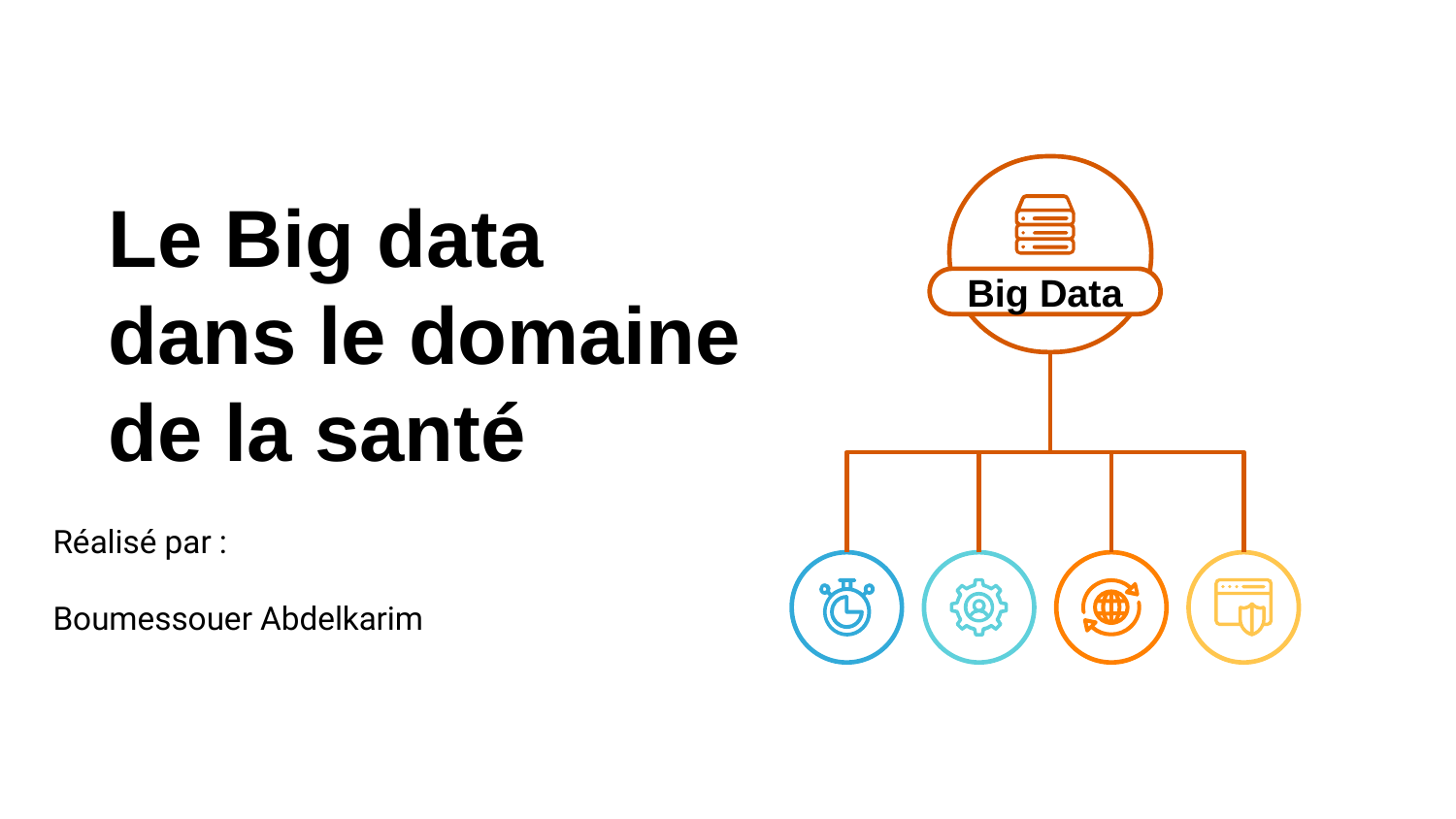

# Le Big data dans le domaine de la santé
Big Data
Réalisé par :
Boumessouer Abdelkarim